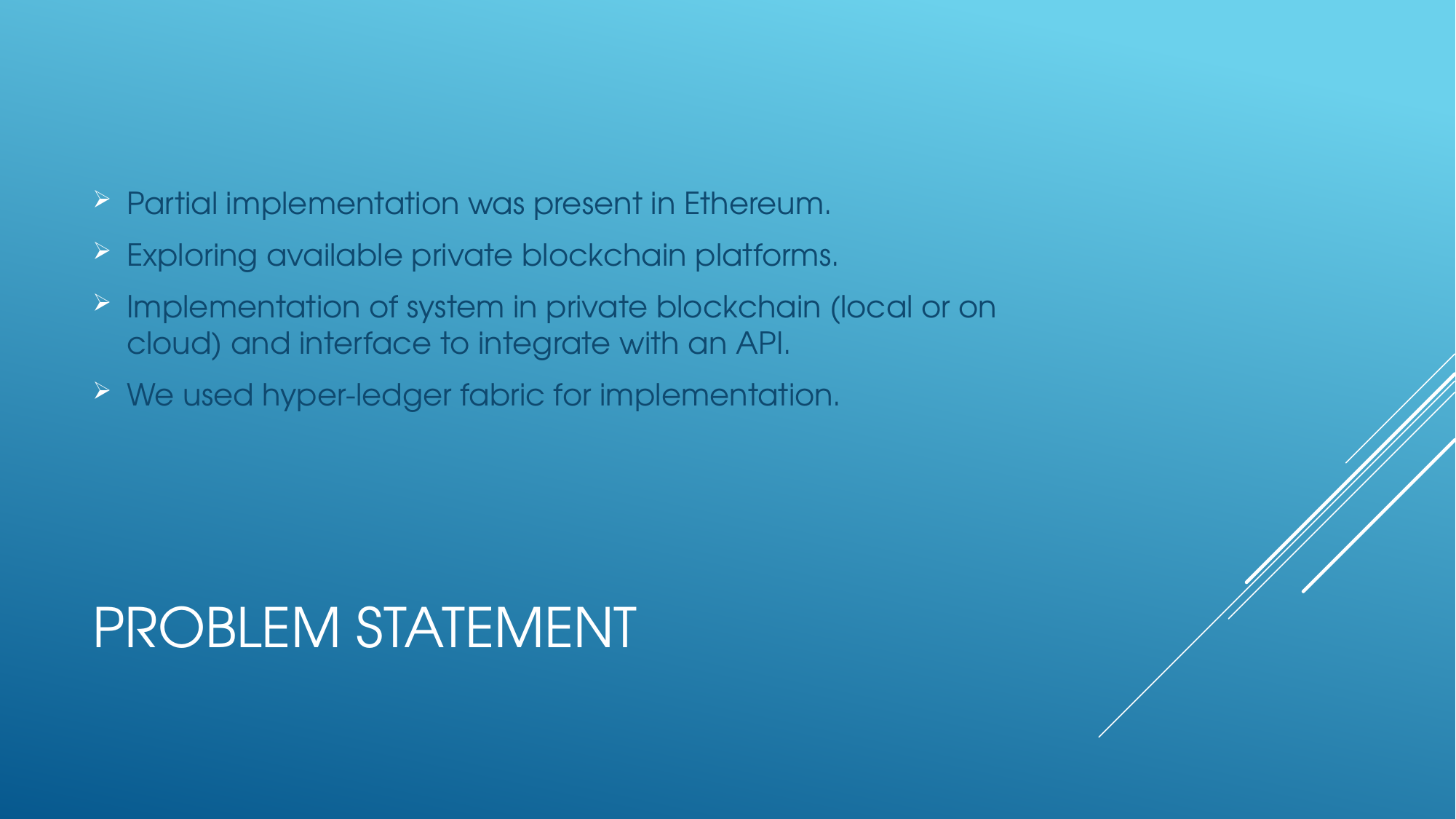

Partial implementation was present in Ethereum.
Exploring available private blockchain platforms.
Implementation of system in private blockchain (local or on cloud) and interface to integrate with an API.
We used hyper-ledger fabric for implementation.
# Problem Statement